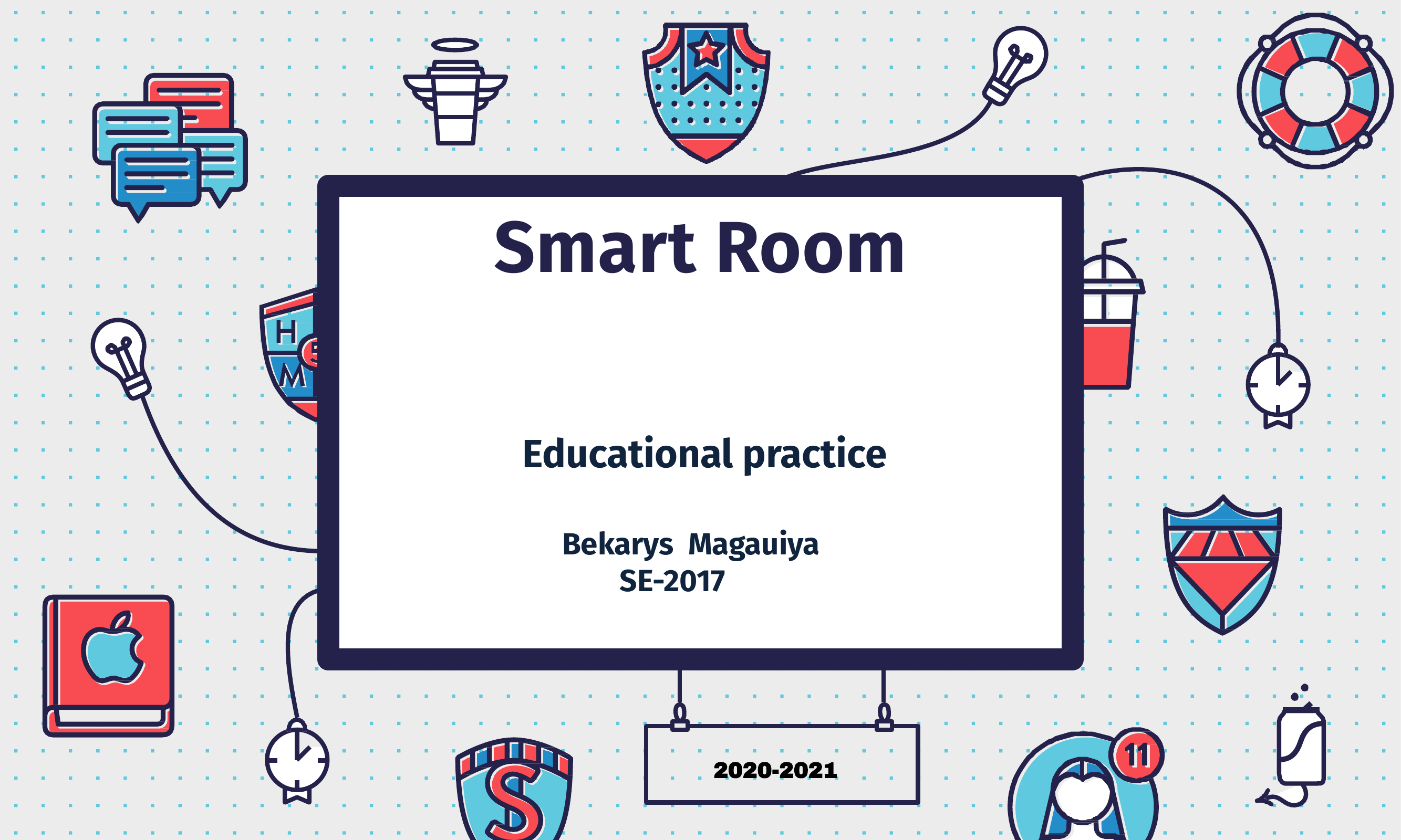

Smart Room
t

Educational practice

Bekarys  Magauiya
        SE-2017

2020-2021